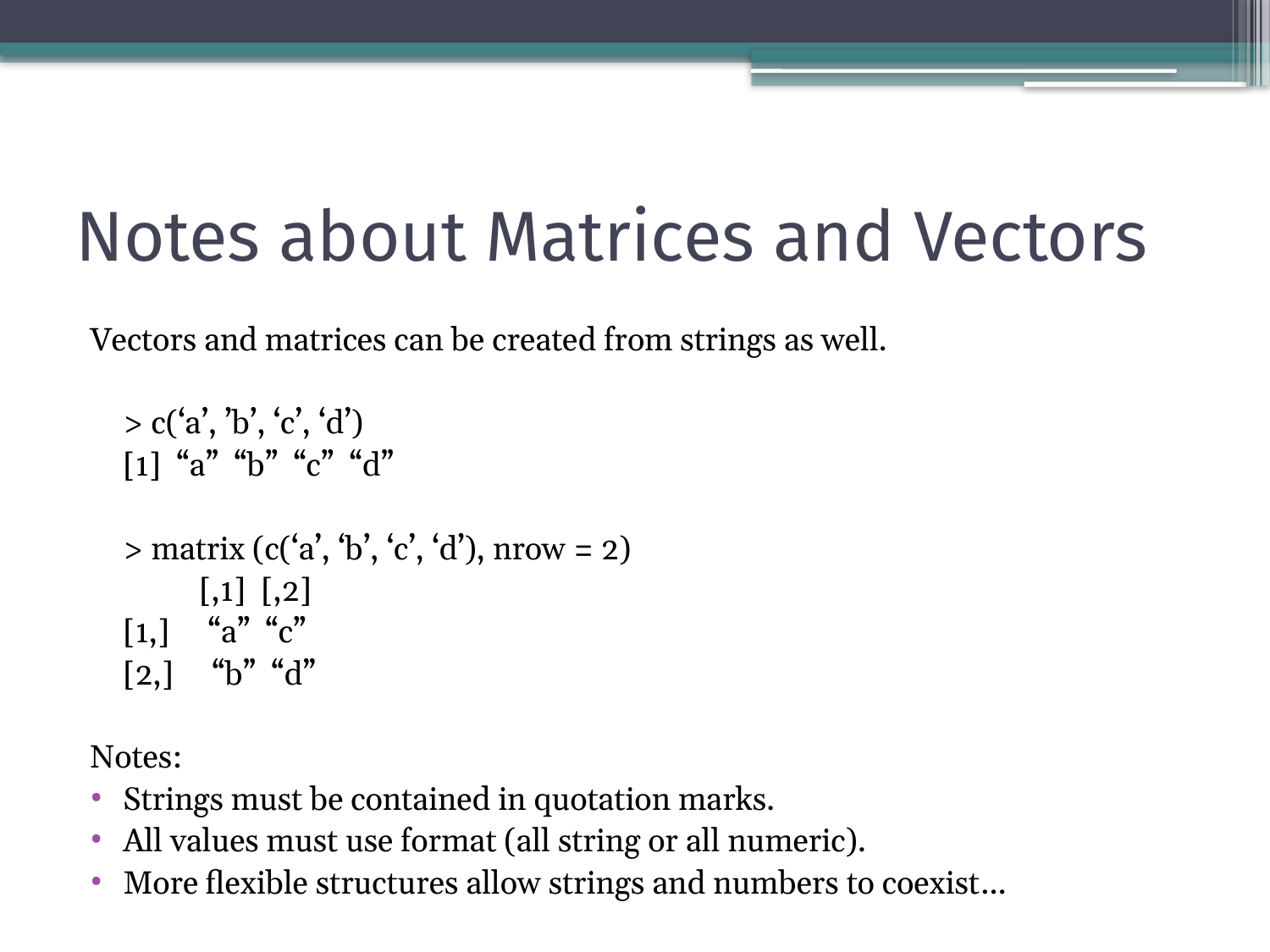

# Notes about Matrices and Vectors
Vectors and matrices can be created from strings as well.

		> c(‘a’, ’b’, ‘c’, ‘d’)
		[1]  “a”  “b”  “c”  “d”

		> matrix (c(‘a’, ‘b’, ‘c’, ‘d’), nrow = 2)
		          [,1]  [,2]
		[1,]     “a”  “c”
		[2,]     “b”  “d”

Notes:
Strings must be contained in quotation marks.
All values must use format (all string or all numeric).
More flexible structures allow strings and numbers to coexist…